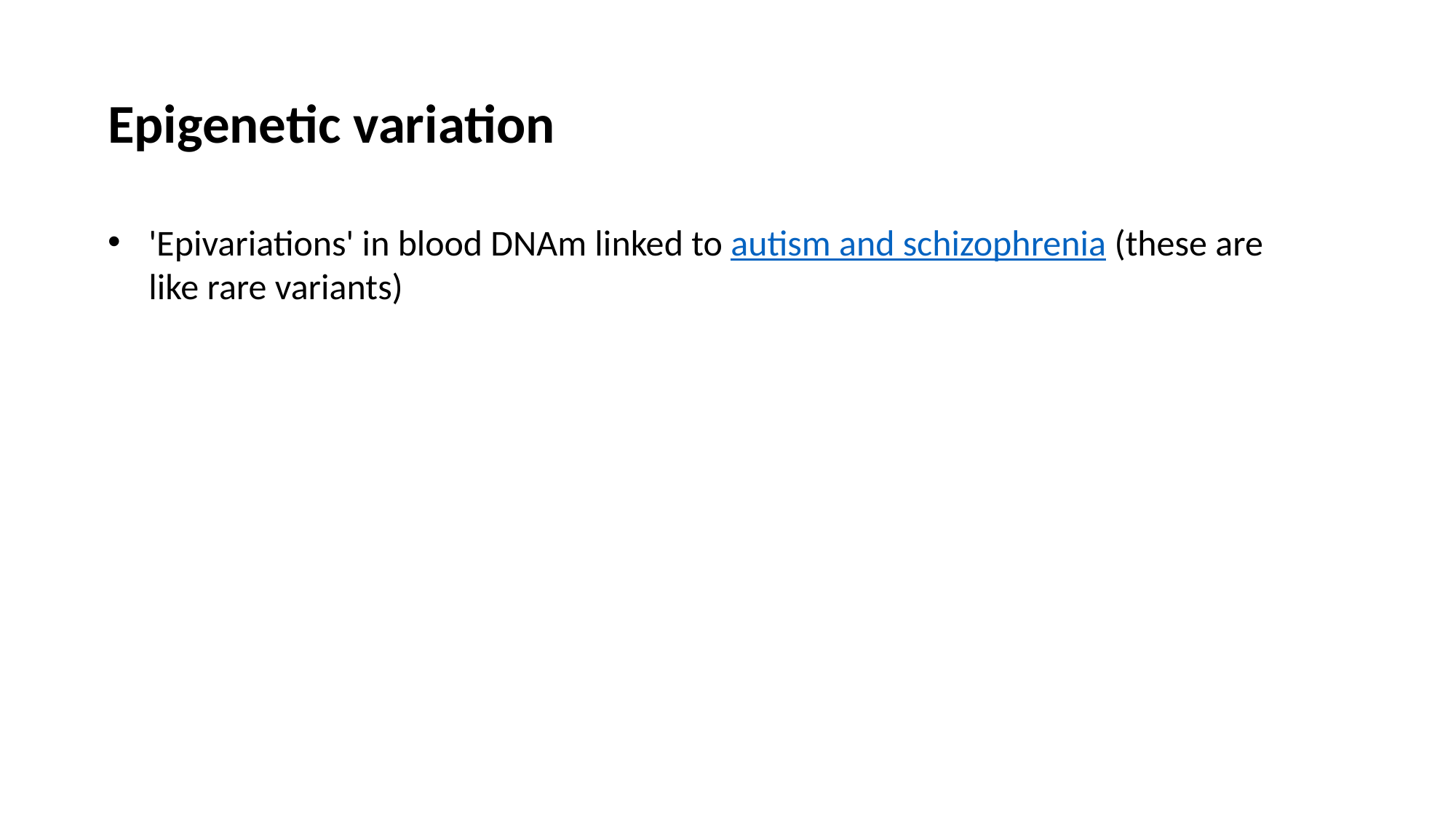

Epigenetic variation
'Epivariations' in blood DNAm linked to autism and schizophrenia (these are like rare variants)